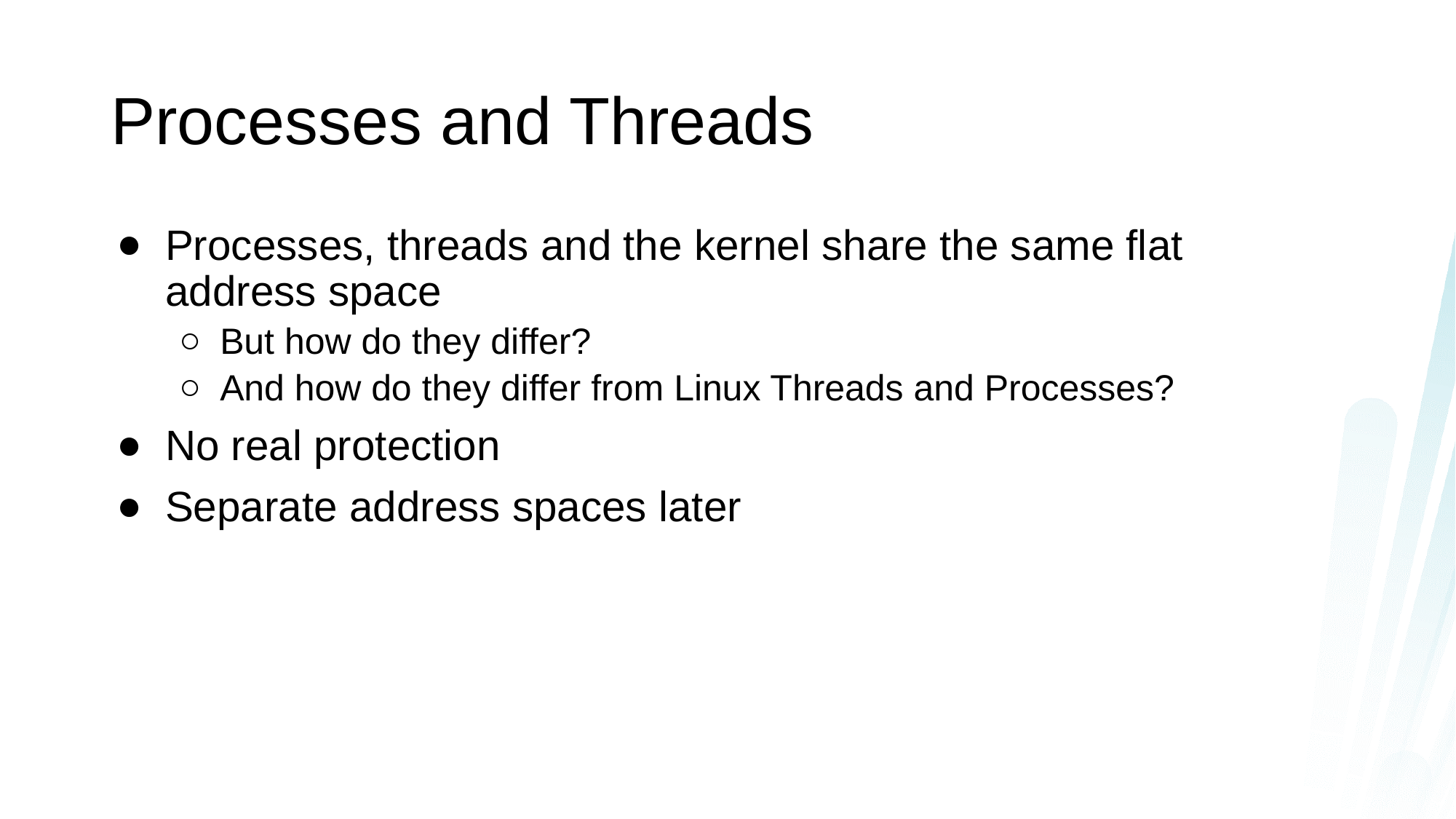

# Processes and Threads
Processes, threads and the kernel share the same flat address space
But how do they differ?
And how do they differ from Linux Threads and Processes?
No real protection
Separate address spaces later